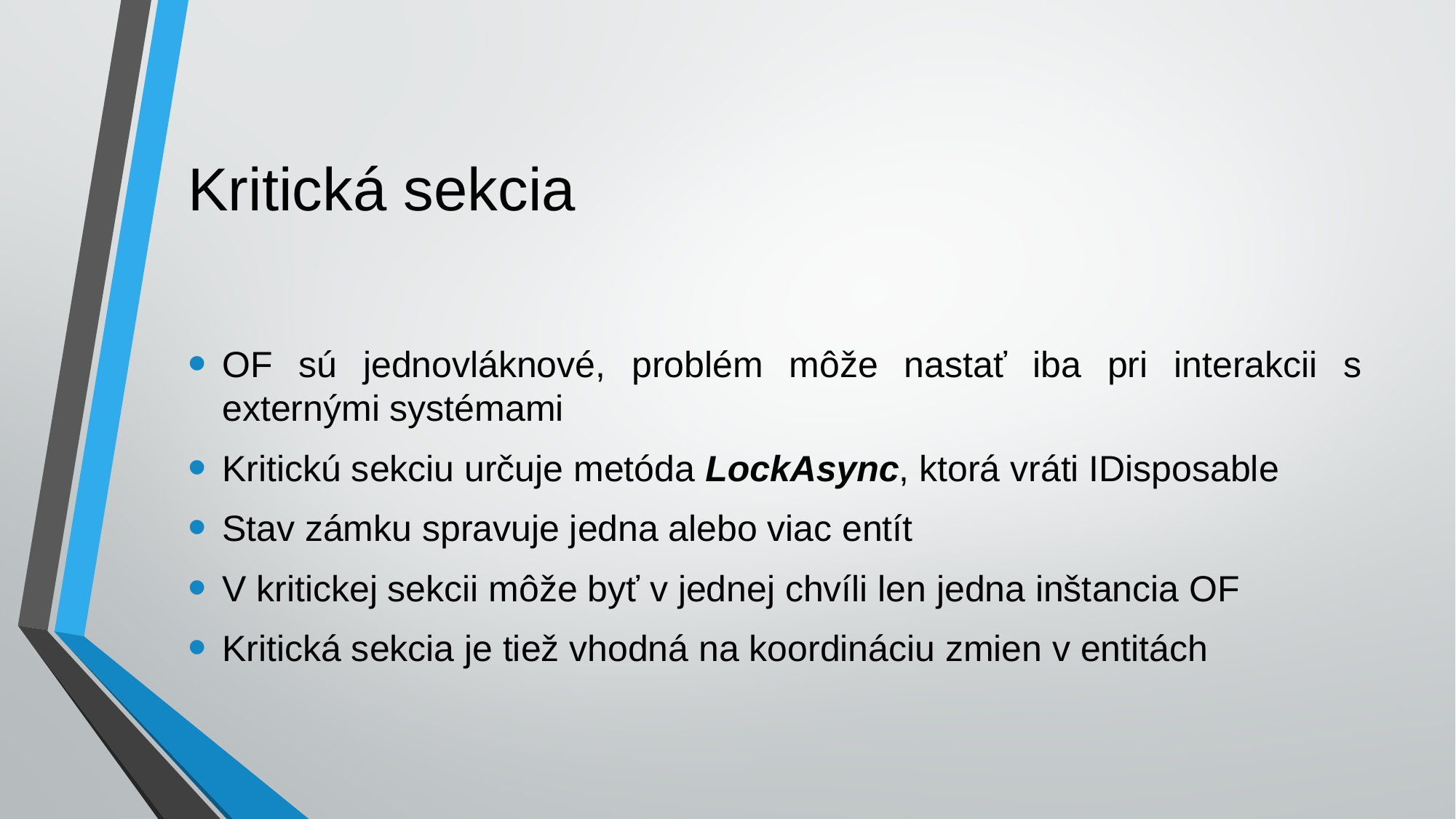

# Kritická sekcia
OF sú jednovláknové, problém môže nastať iba pri interakcii s externými systémami
Kritickú sekciu určuje metóda LockAsync, ktorá vráti IDisposable
Stav zámku spravuje jedna alebo viac entít
V kritickej sekcii môže byť v jednej chvíli len jedna inštancia OF
Kritická sekcia je tiež vhodná na koordináciu zmien v entitách